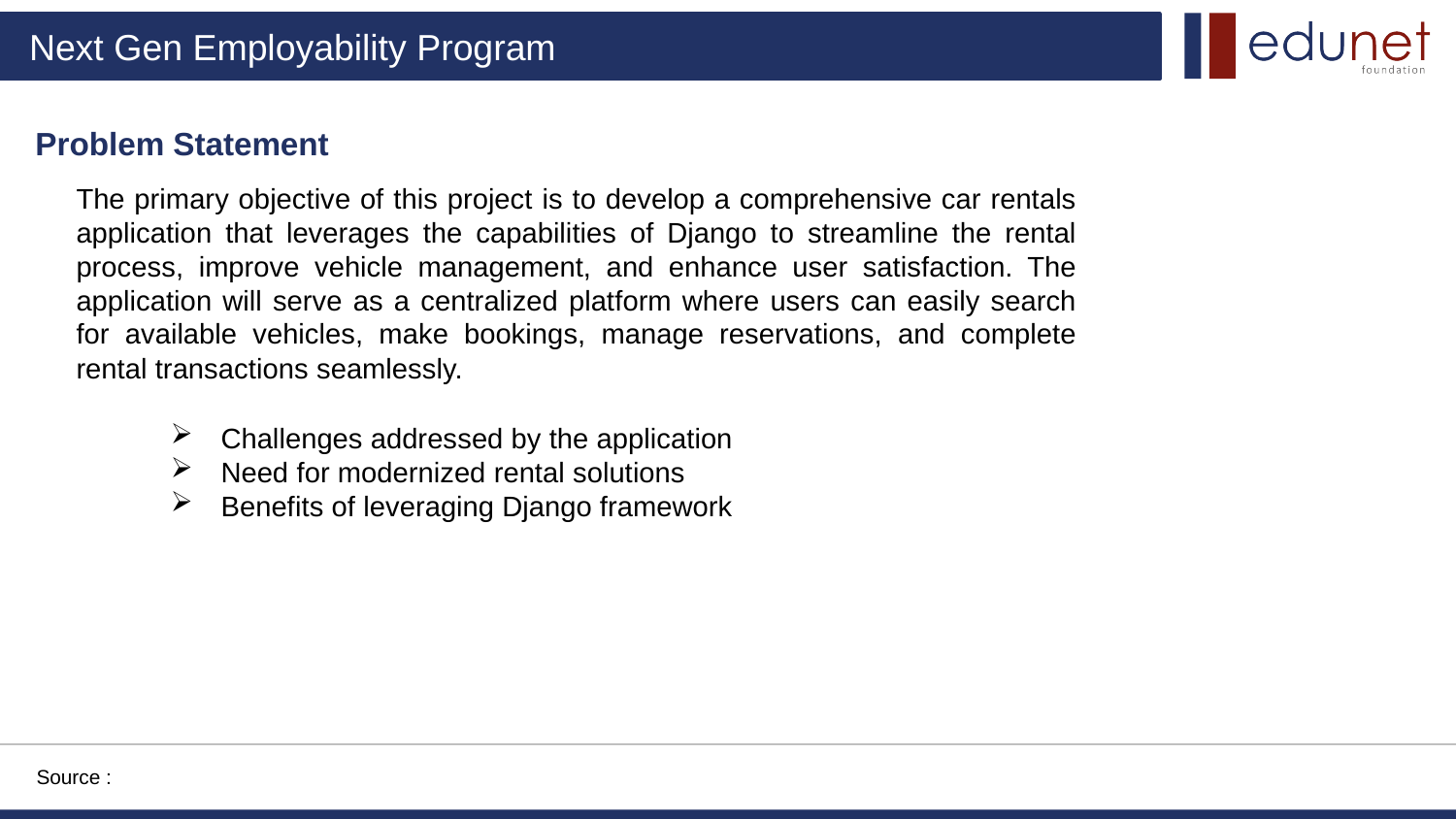

Problem Statement
The primary objective of this project is to develop a comprehensive car rentals application that leverages the capabilities of Django to streamline the rental process, improve vehicle management, and enhance user satisfaction. The application will serve as a centralized platform where users can easily search for available vehicles, make bookings, manage reservations, and complete rental transactions seamlessly.
  Challenges addressed by the application
  Need for modernized rental solutions
  Benefits of leveraging Django framework
Source :